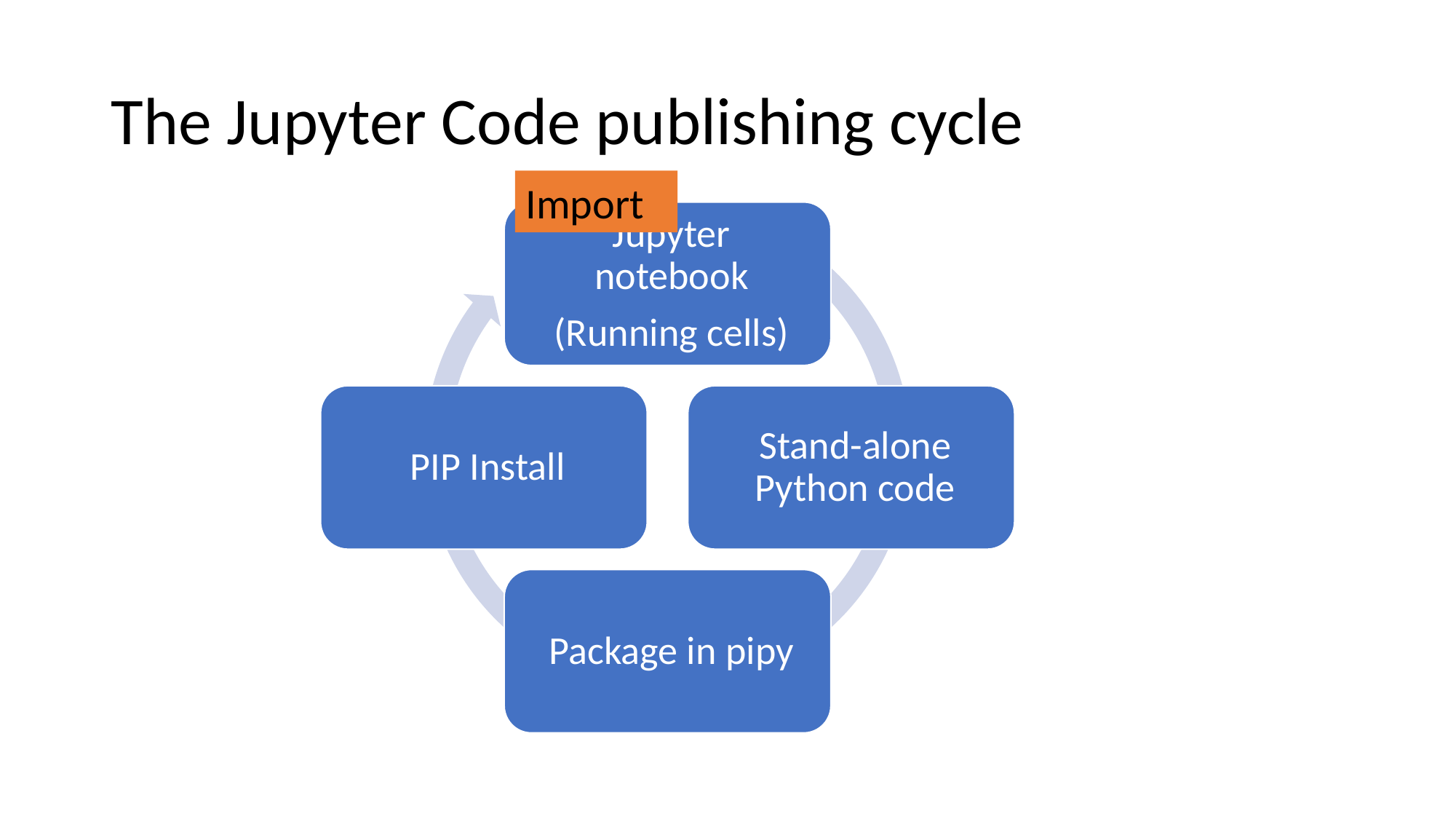

# The Jupyter Code publishing cycle
Import
Jupyter notebook
(Running cells)
Stand-alone Python code
Package in pipy
PIP Install